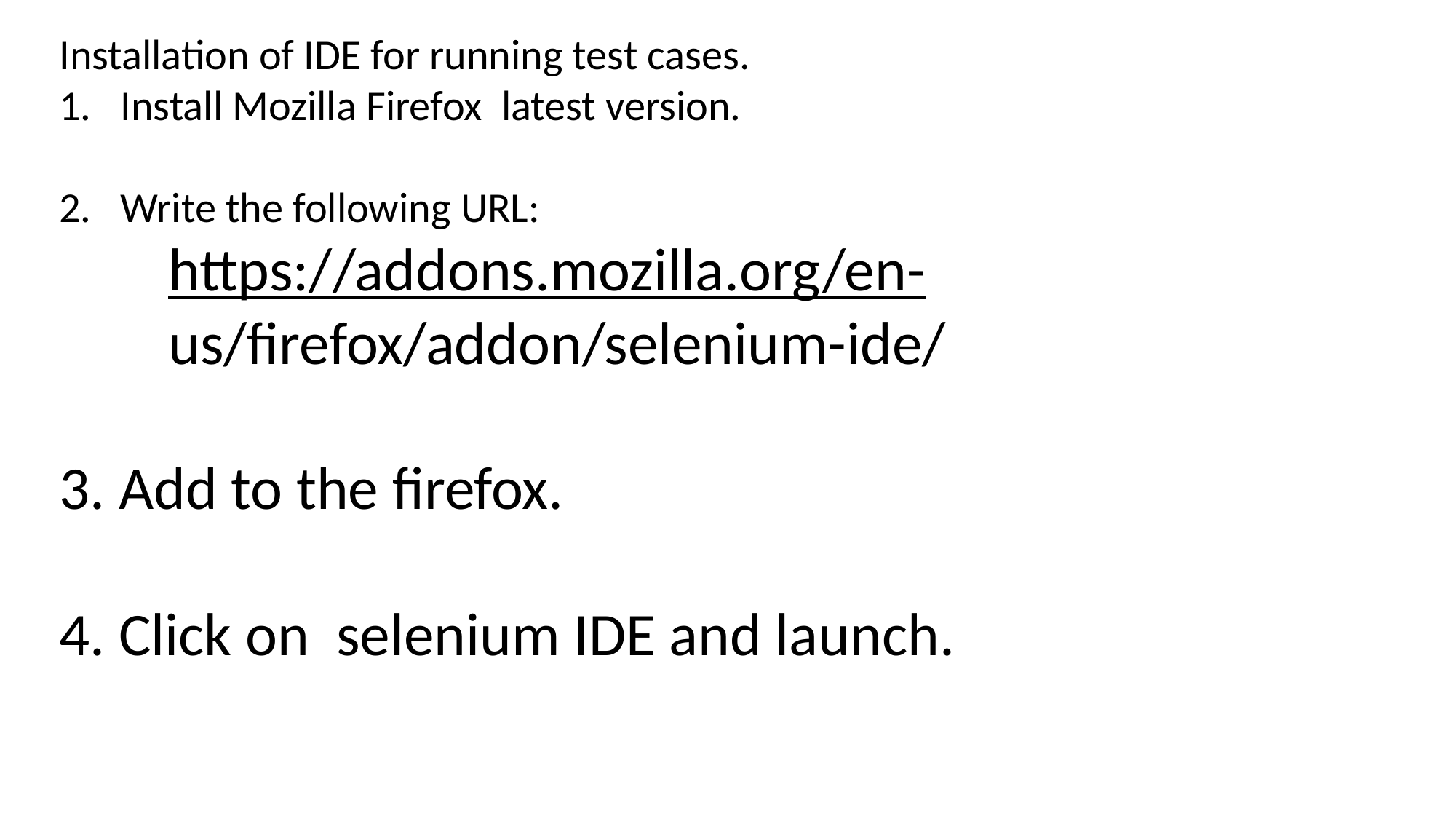

Installation of IDE for running test cases.
Install Mozilla Firefox  latest version.

Write the following URL:
	https://addons.mozilla.org/en-						us/firefox/addon/selenium-ide/

3. Add to the firefox.

4. Click on  selenium IDE and launch.